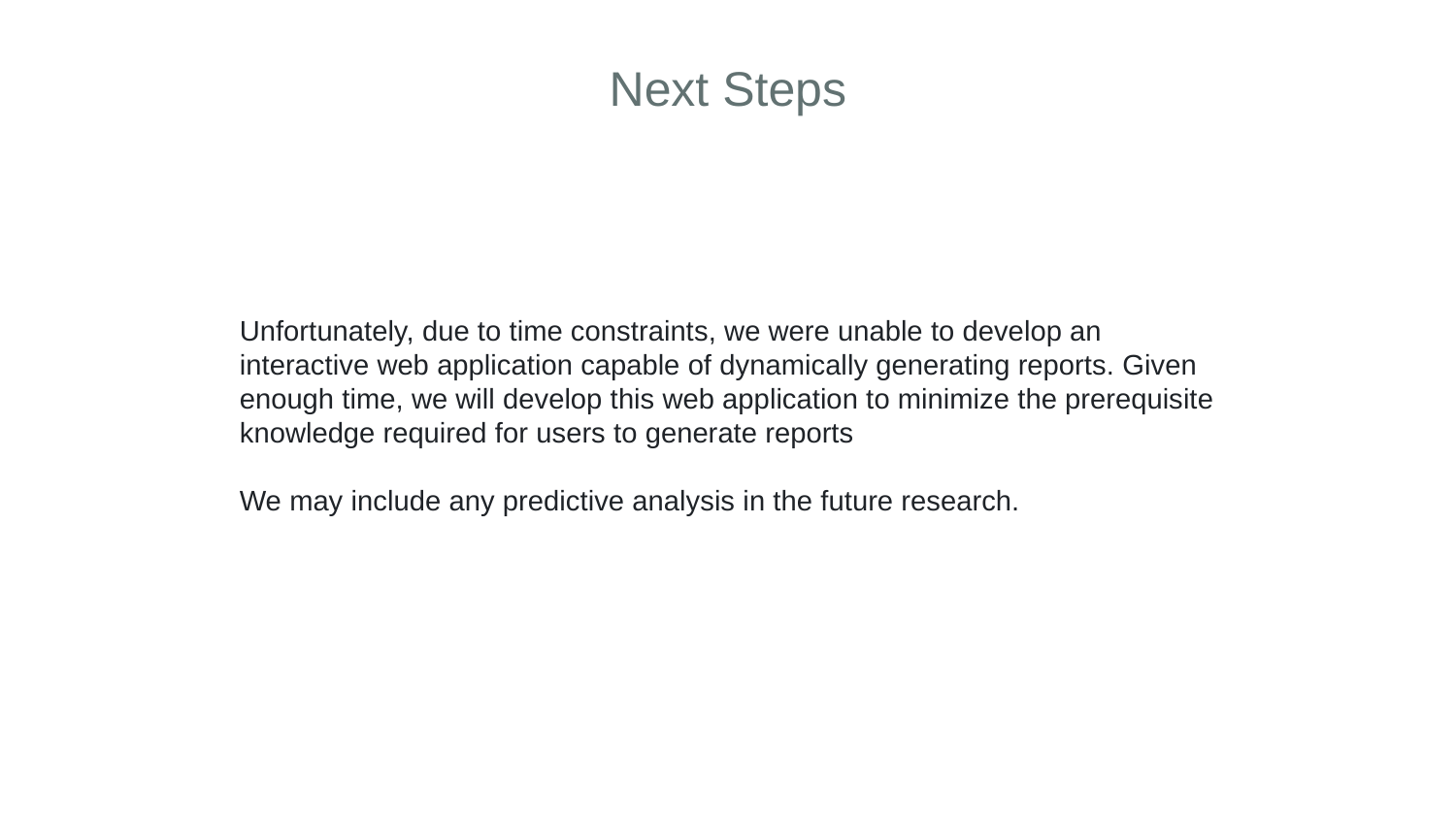

# Next Steps
Unfortunately, due to time constraints, we were unable to develop an interactive web application capable of dynamically generating reports. Given enough time, we will develop this web application to minimize the prerequisite knowledge required for users to generate reports

We may include any predictive analysis in the future research.